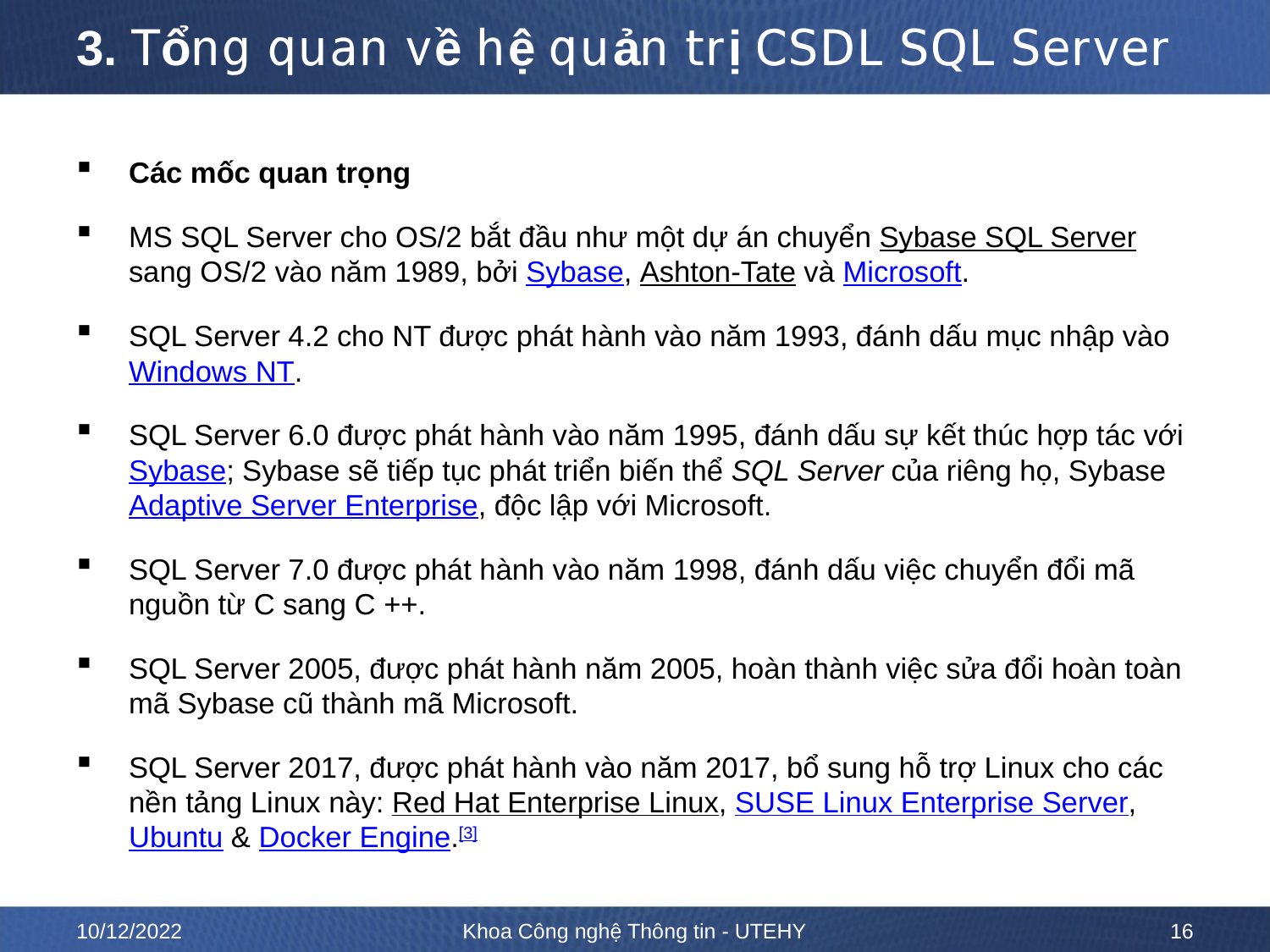

# 3. Tổng quan về hệ quản trị CSDL SQL Server
Các mốc quan trọng
MS SQL Server cho OS/2 bắt đầu như một dự án chuyển Sybase SQL Server sang OS/2 vào năm 1989, bởi Sybase, Ashton-Tate và Microsoft.
SQL Server 4.2 cho NT được phát hành vào năm 1993, đánh dấu mục nhập vào Windows NT.
SQL Server 6.0 được phát hành vào năm 1995, đánh dấu sự kết thúc hợp tác với Sybase; Sybase sẽ tiếp tục phát triển biến thể SQL Server của riêng họ, Sybase Adaptive Server Enterprise, độc lập với Microsoft.
SQL Server 7.0 được phát hành vào năm 1998, đánh dấu việc chuyển đổi mã nguồn từ C sang C ++.
SQL Server 2005, được phát hành năm 2005, hoàn thành việc sửa đổi hoàn toàn mã Sybase cũ thành mã Microsoft.
SQL Server 2017, được phát hành vào năm 2017, bổ sung hỗ trợ Linux cho các nền tảng Linux này: Red Hat Enterprise Linux, SUSE Linux Enterprise Server, Ubuntu & Docker Engine.[3]

10/12/2022
Khoa Công nghệ Thông tin - UTEHY
16